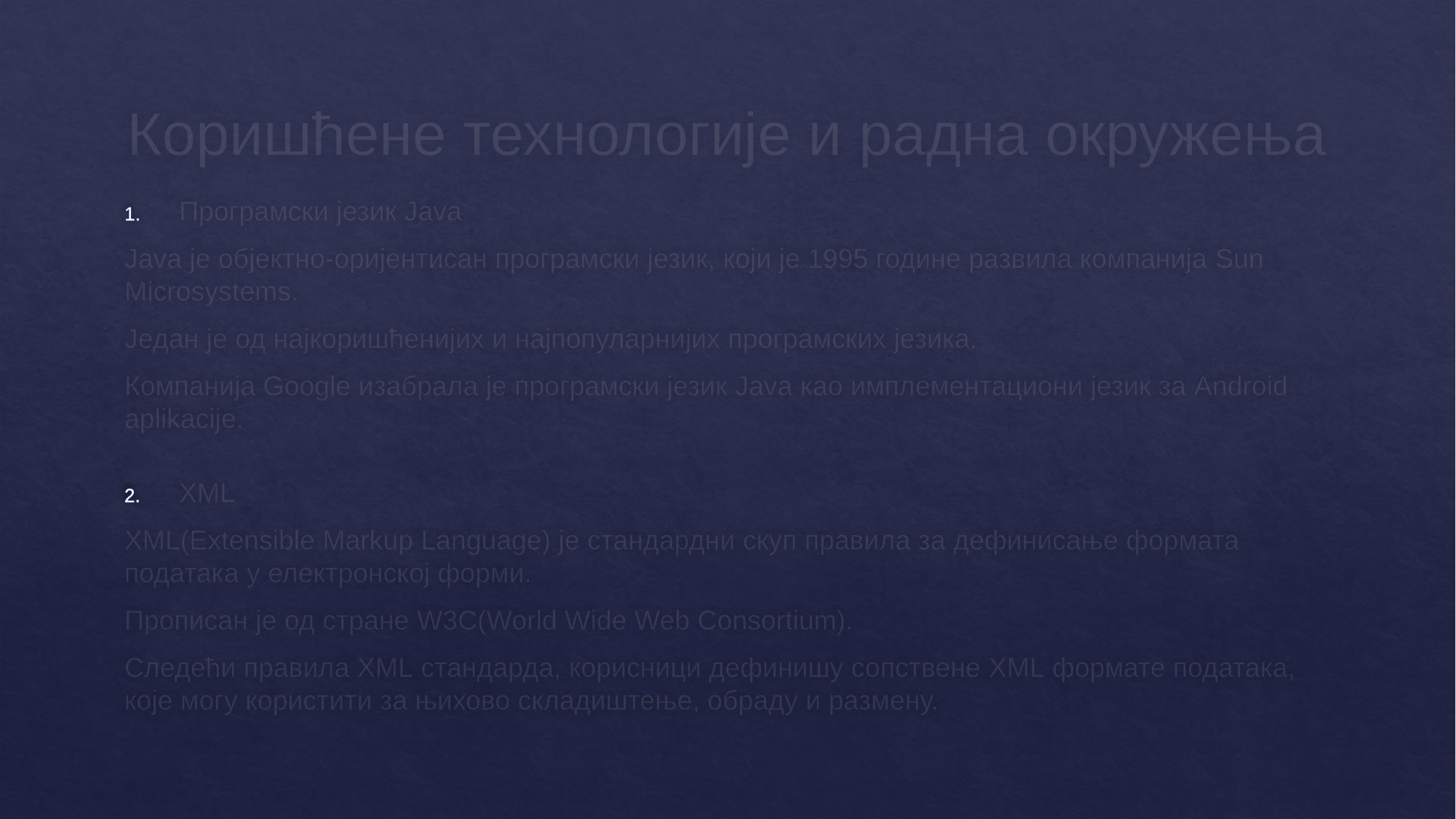

# Коришћене технологије и радна окружења
Програмски језик Java
Јаva је објектно-оријентисан програмски језик, који је 1995 године развила компанија Sun Microsystems.
Један је од најкоришћенијих и најпопуларнијих програмских језика.
Компанија Google изабрала је програмски језик Java као имплементациони језик за Android aplikacije.

XML
XML(Extensible Markup Language) је стандардни скуп правила за дефинисање формата података у електронској форми.
Прописан је од стране W3C(World Wide Web Consortium).
Следећи правила XML стандарда, корисници дефинишу сопствене XML формате података, које могу користити за њихово складиштење, обраду и размену.